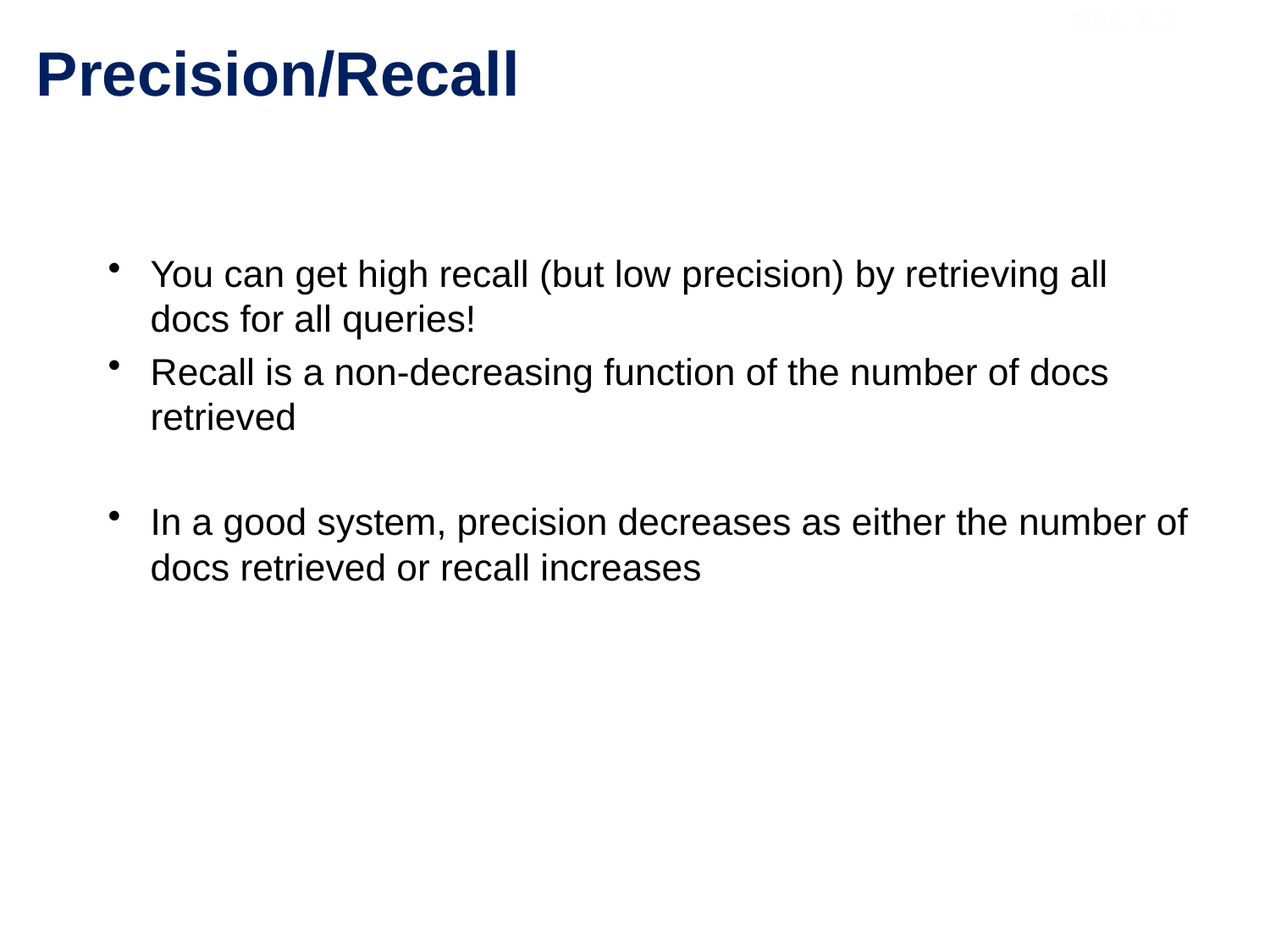

Sec. 8.3
# Precision/Recall
You can get high recall (but low precision) by retrieving all docs for all queries!
Recall is a non-decreasing function of the number of docs retrieved

In a good system, precision decreases as either the number of docs retrieved or recall increases